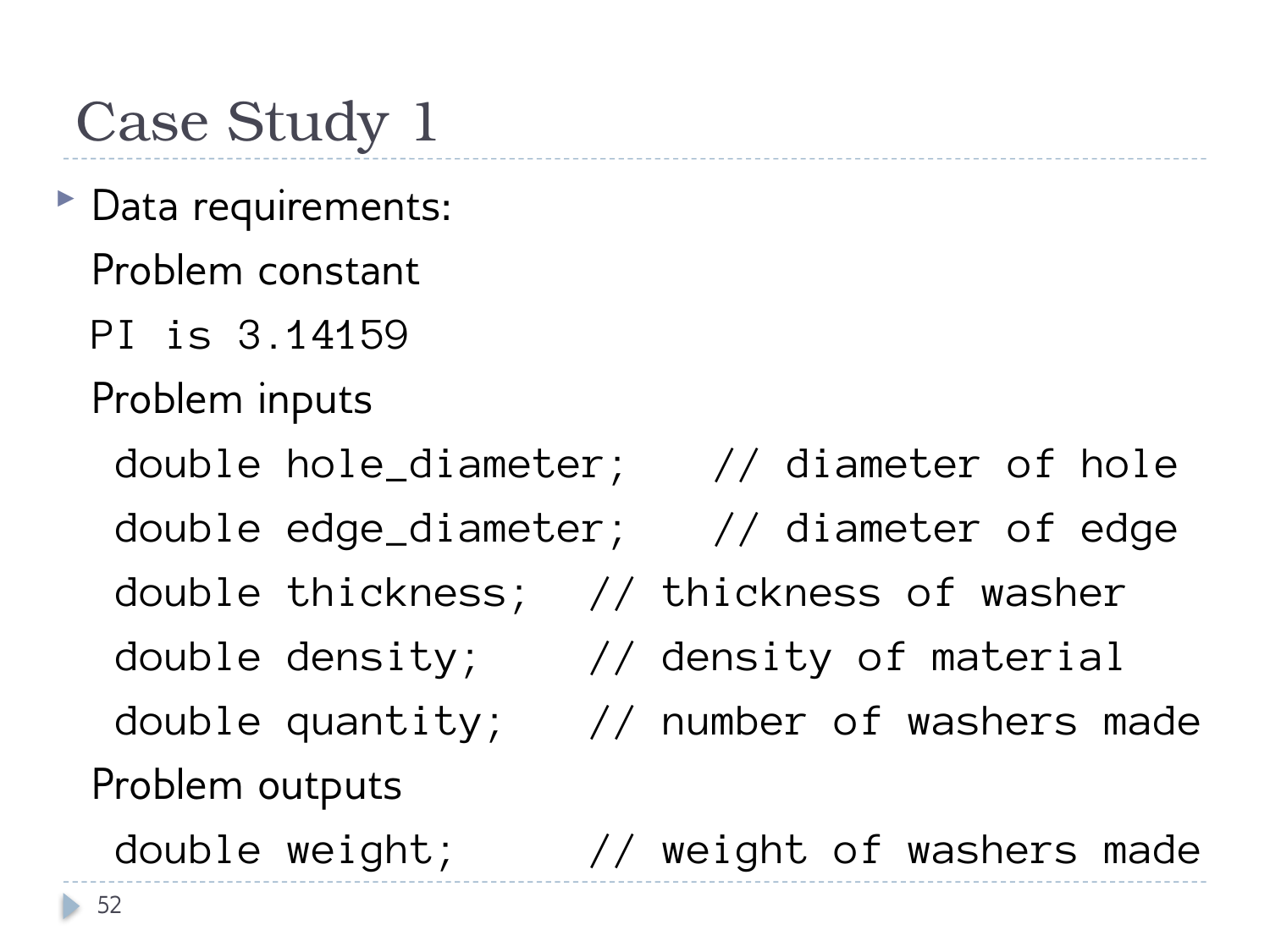

# Case Study 1
Data requirements:
	Problem constant
		PI is 3.14159
	Problem inputs
	 double hole_diameter;	// diameter of hole
	 double edge_diameter;	// diameter of edge
	 double thickness;	// thickness of washer
	 double density;	// density of material
	 double quantity;	// number of washers made
	Problem outputs
	 double weight; 	// weight of washers made

52